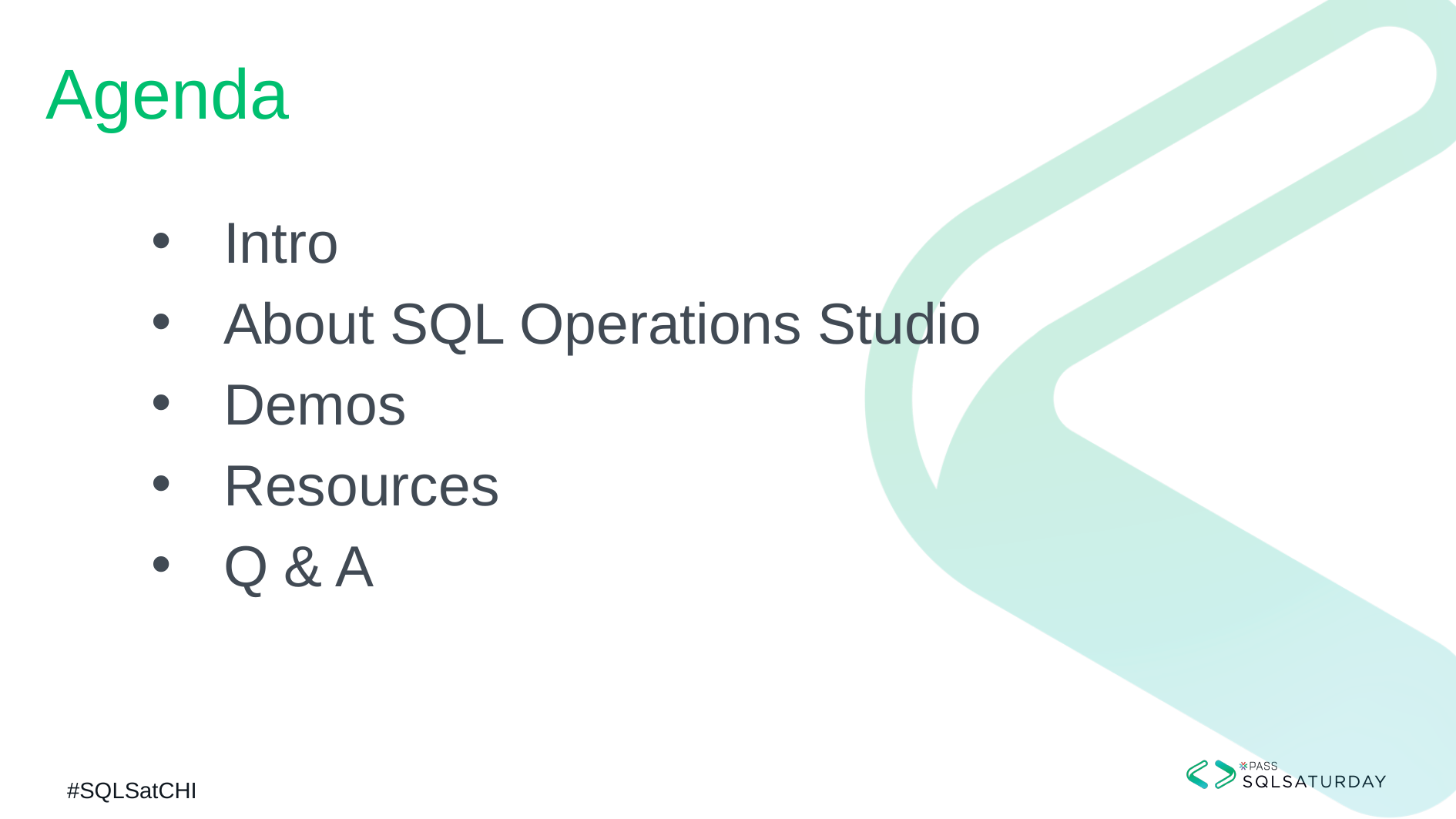

# Agenda
Intro
About SQL Operations Studio
Demos
Resources
Q & A